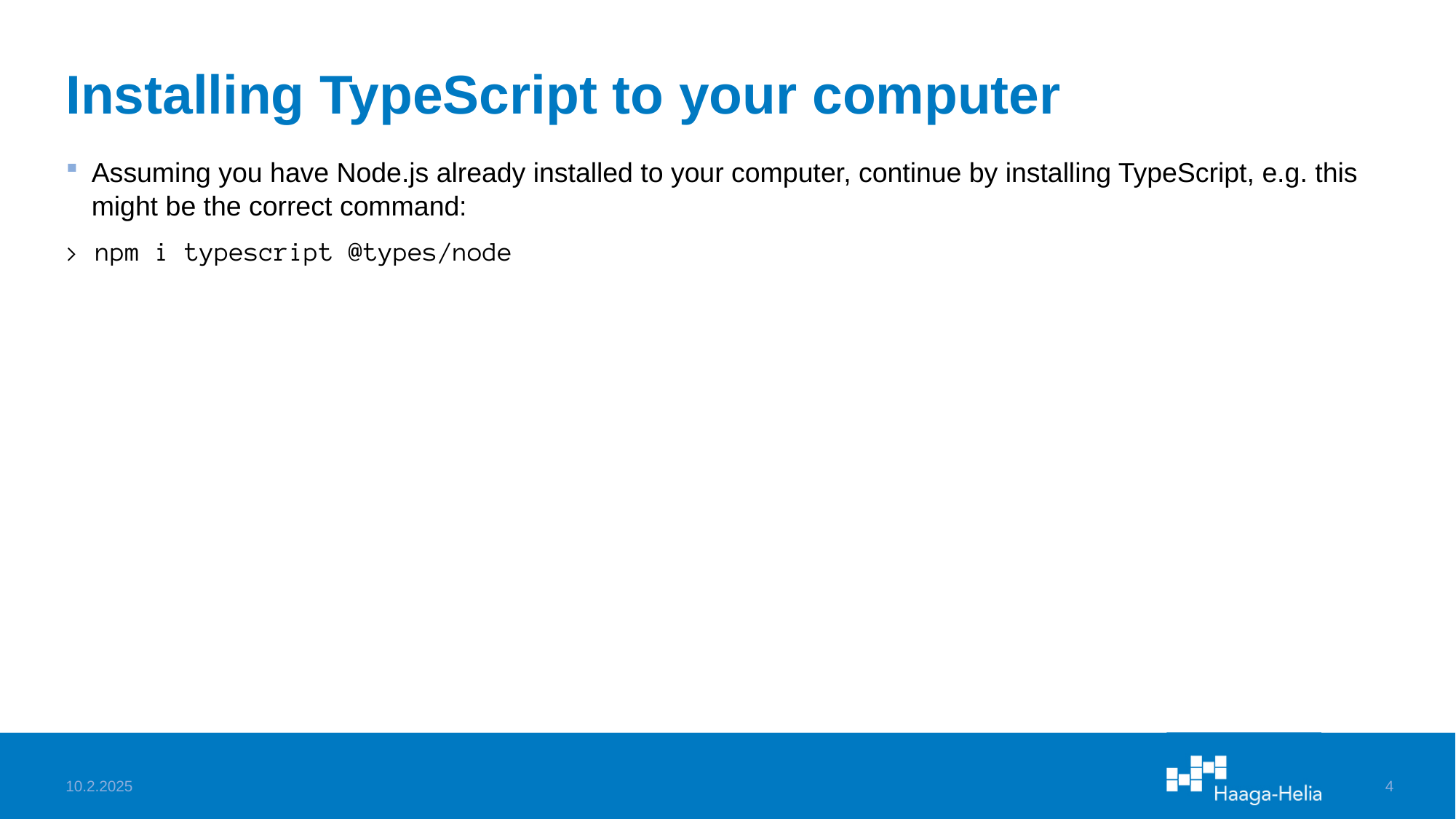

# Installing TypeScript to your computer
Assuming you have Node.js already installed to your computer, continue by installing TypeScript, e.g. this might be the correct command:
> npm i typescript @types/node
10.2.2025

4